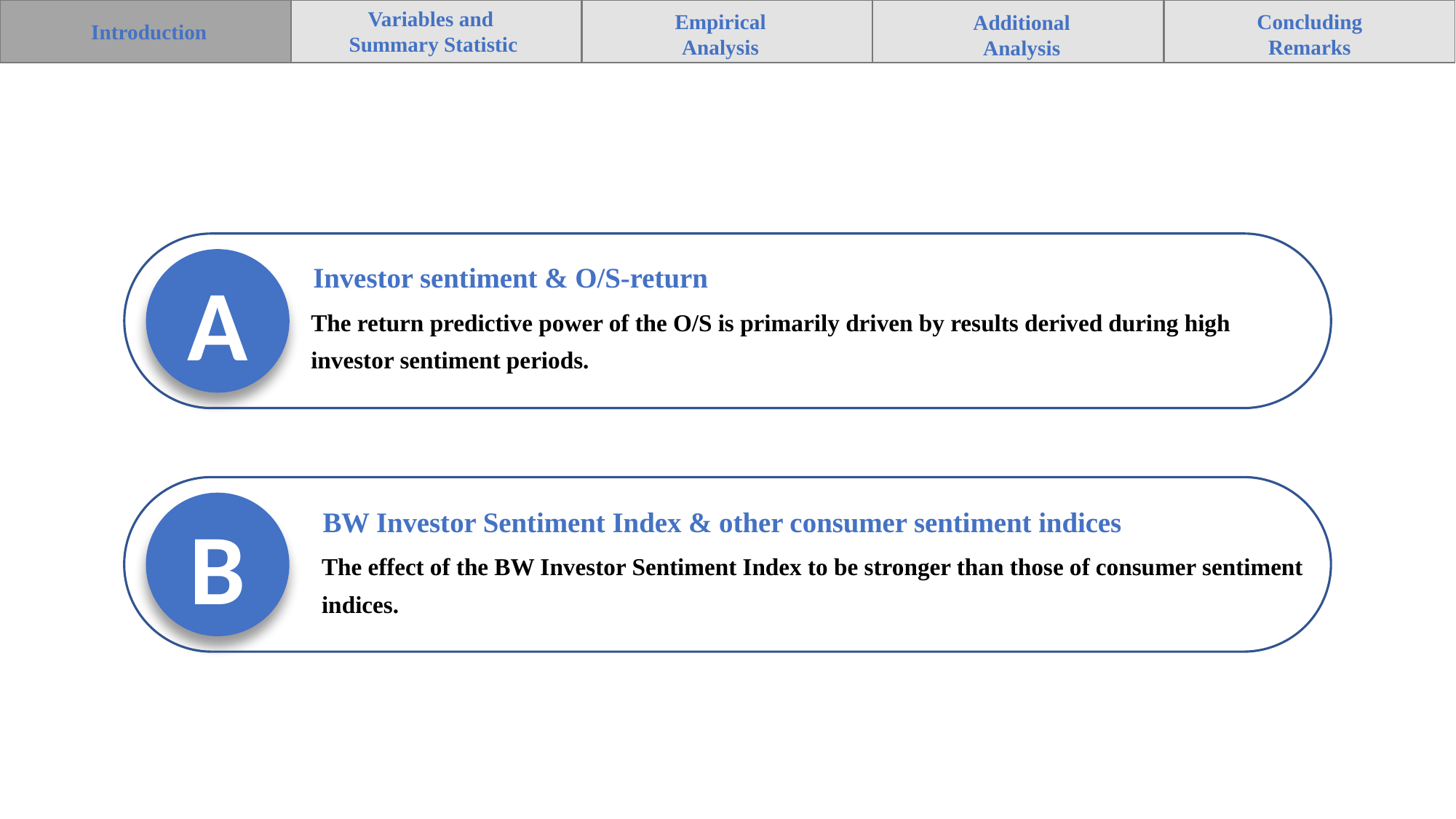

Variables and
Summary Statistic
Empirical
Analysis
Concluding
Remarks
Additional
Analysis
Introduction

A
Investor sentiment & O/S-return
The return predictive power of the O/S is primarily driven by results derived during high investor sentiment periods.

B
BW Investor Sentiment Index & other consumer sentiment indices
The effect of the BW Investor Sentiment Index to be stronger than those of consumer sentiment indices.